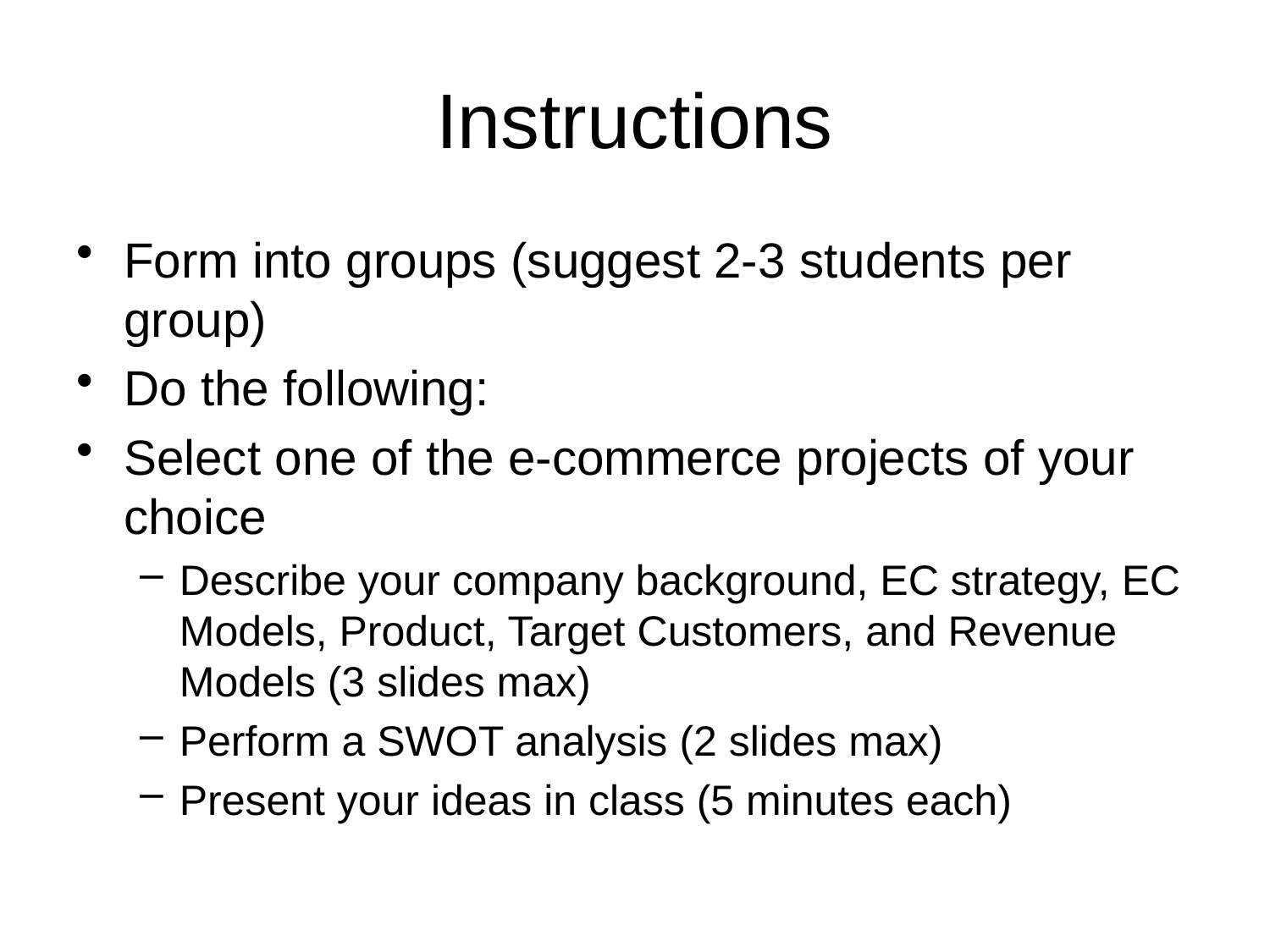

# Instructions
Form into groups (suggest 2-3 students per group)
Do the following:
Select one of the e-commerce projects of your choice
Describe your company background, EC strategy, EC Models, Product, Target Customers, and Revenue Models (3 slides max)
Perform a SWOT analysis (2 slides max)
Present your ideas in class (5 minutes each)